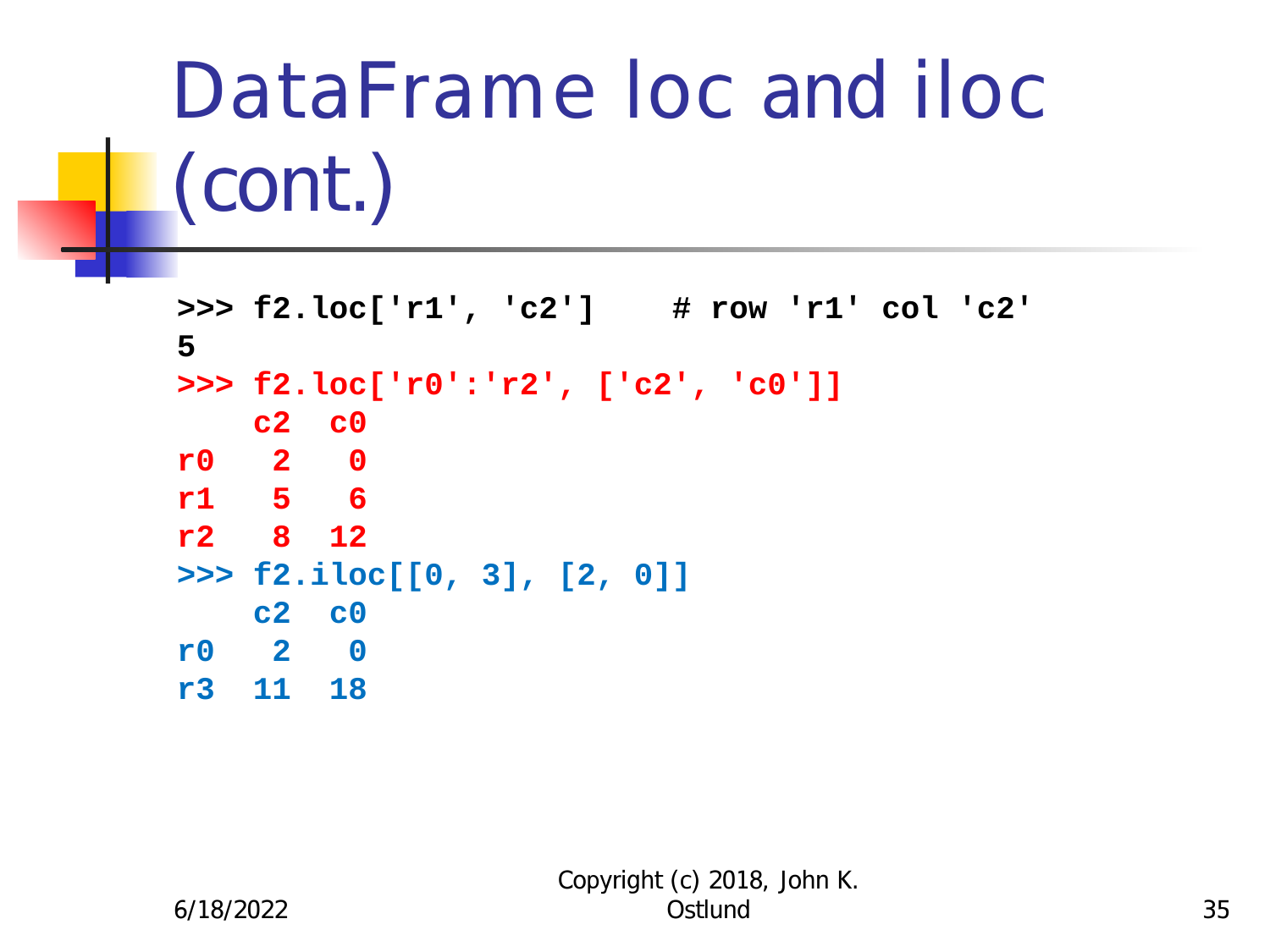

# DataFrame loc and iloc (cont.)
>>> f2.loc['r1', 'c2']    # row 'r1' col 'c2'
5
>>> f2.loc['r0':'r2', ['c2', 'c0']]
    c2  c0
r0   2   0
r1   5   6
r2   8  12
>>> f2.iloc[[0, 3], [2, 0]]
    c2  c0
r0   2   0
r3  11  18

6/18/2022
Copyright (c) 2018, John K. Ostlund
35